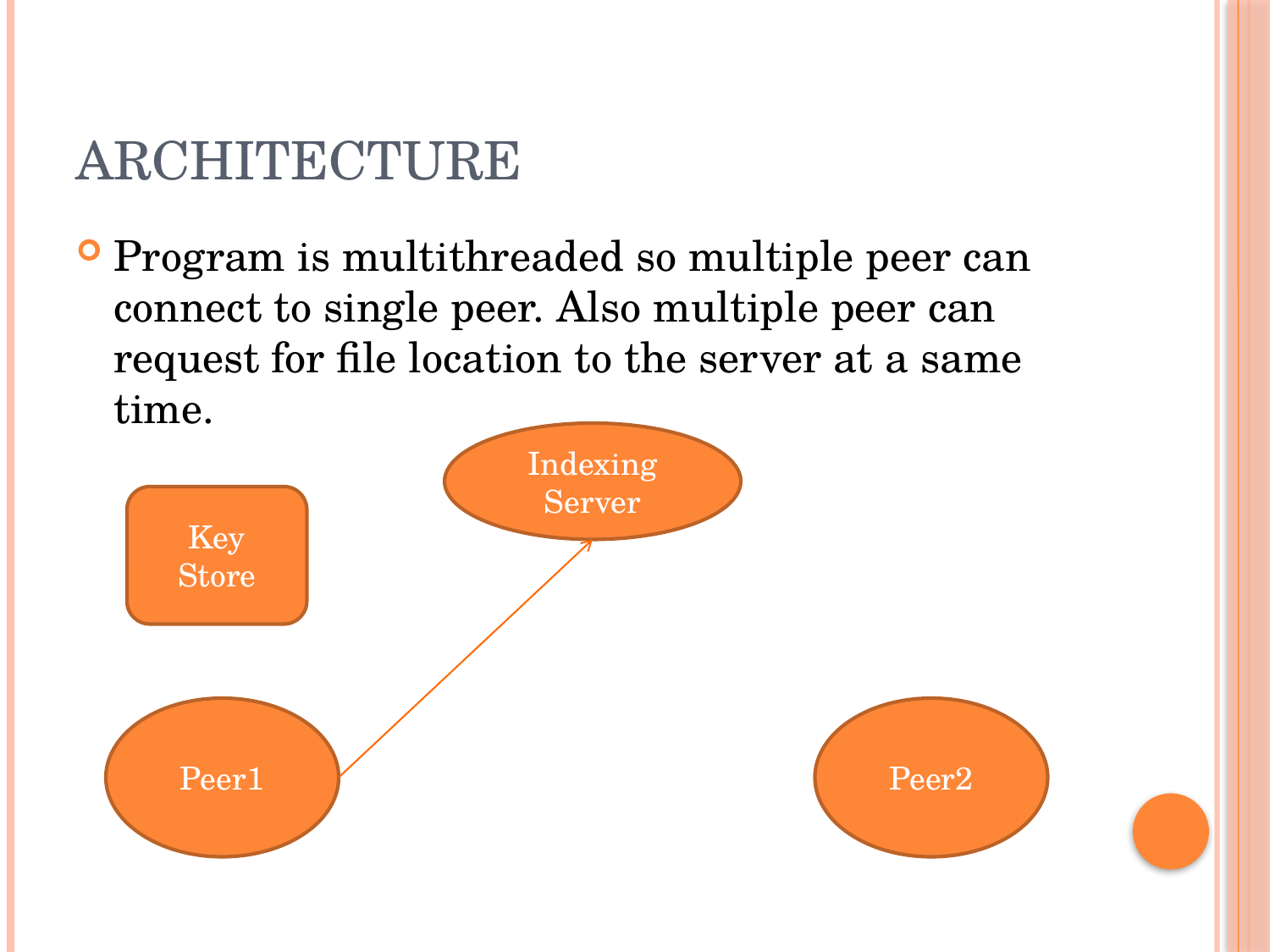

# Architecture
Program is multithreaded so multiple peer can connect to single peer. Also multiple peer can request for file location to the server at a same time.
Indexing Server
Key Store
Peer1
Peer2